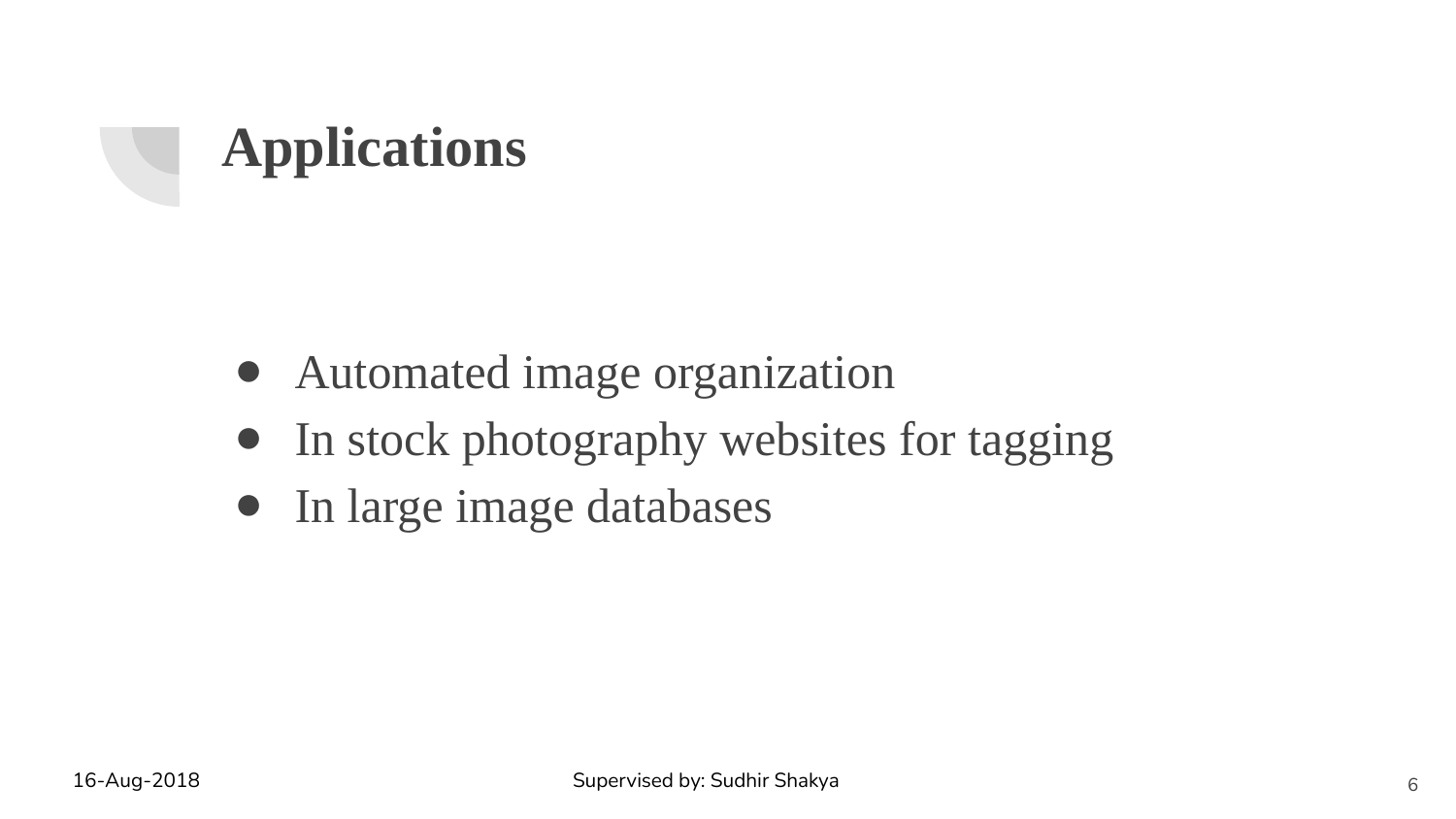

Applications
Automated image organization
In stock photography websites for tagging
In large image databases
6